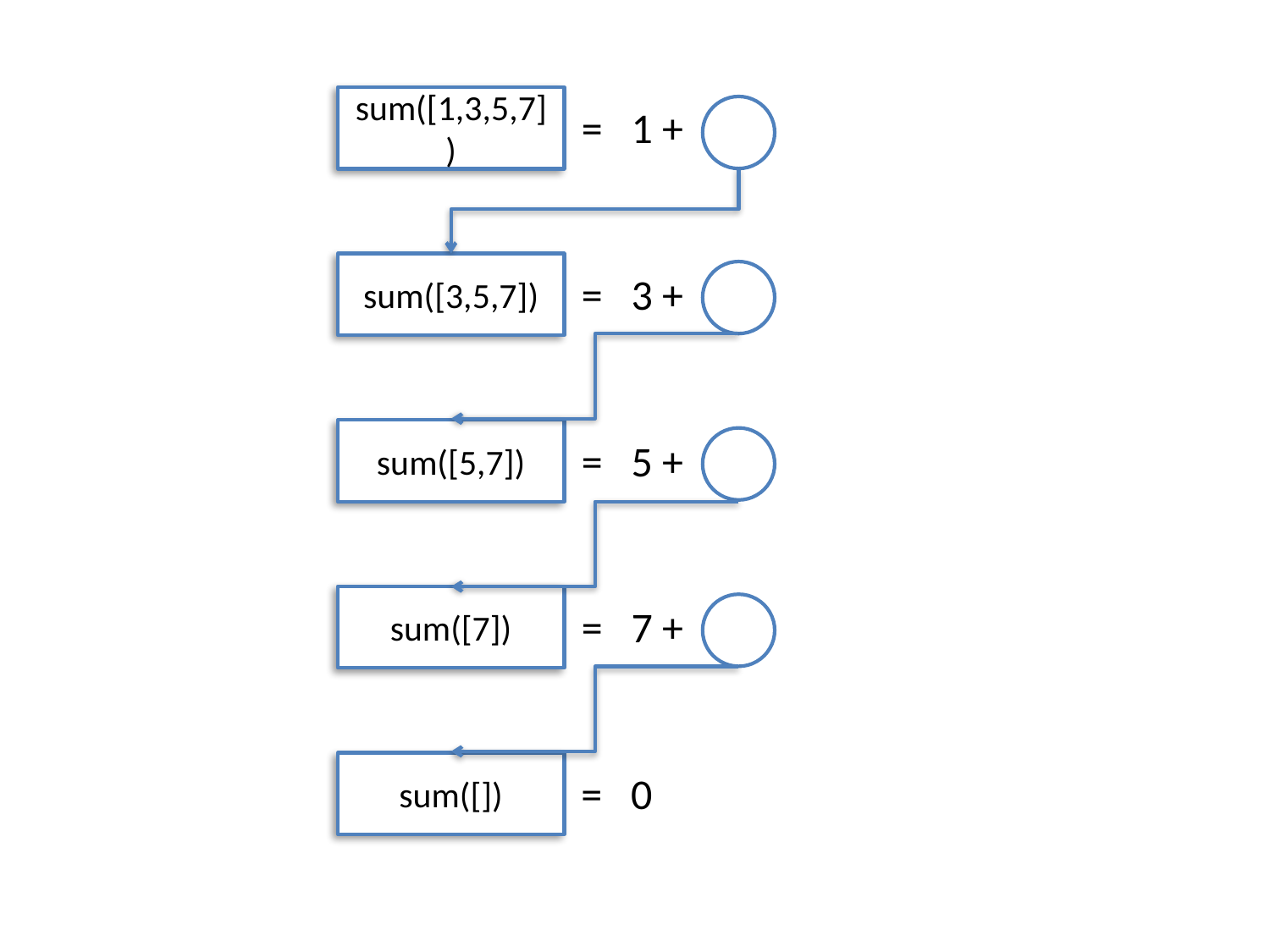

sum([1,3,5,7])
=   1 +

sum([3,5,7])
=   3 +

sum([5,7])
=   5 +

sum([7])
=   7 +

sum([])
=   0